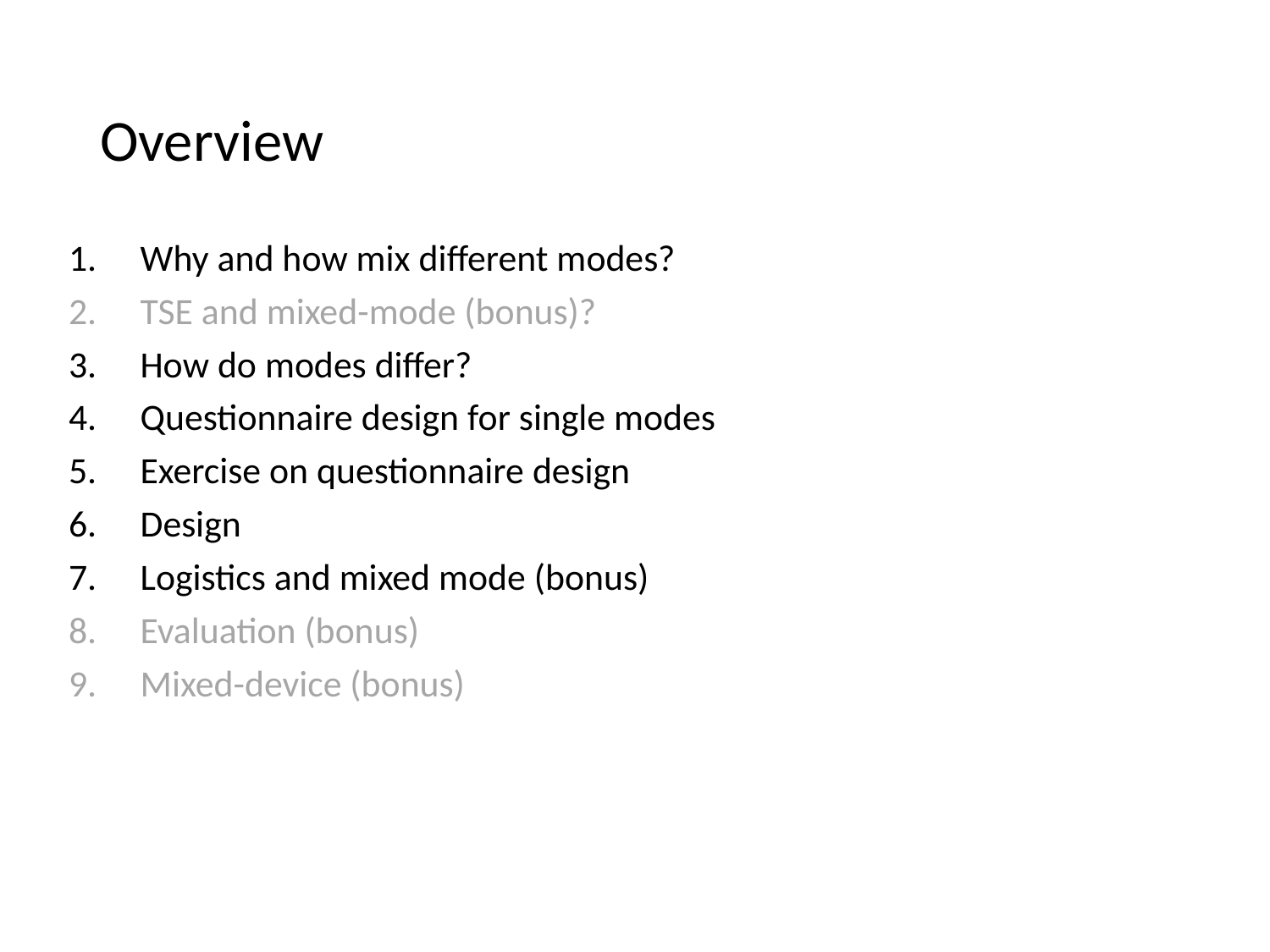

# Overview
Why and how mix different modes?
TSE and mixed-mode (bonus)?
How do modes differ?
Questionnaire design for single modes
Exercise on questionnaire design
Design
Logistics and mixed mode (bonus)
Evaluation (bonus)
Mixed-device (bonus)